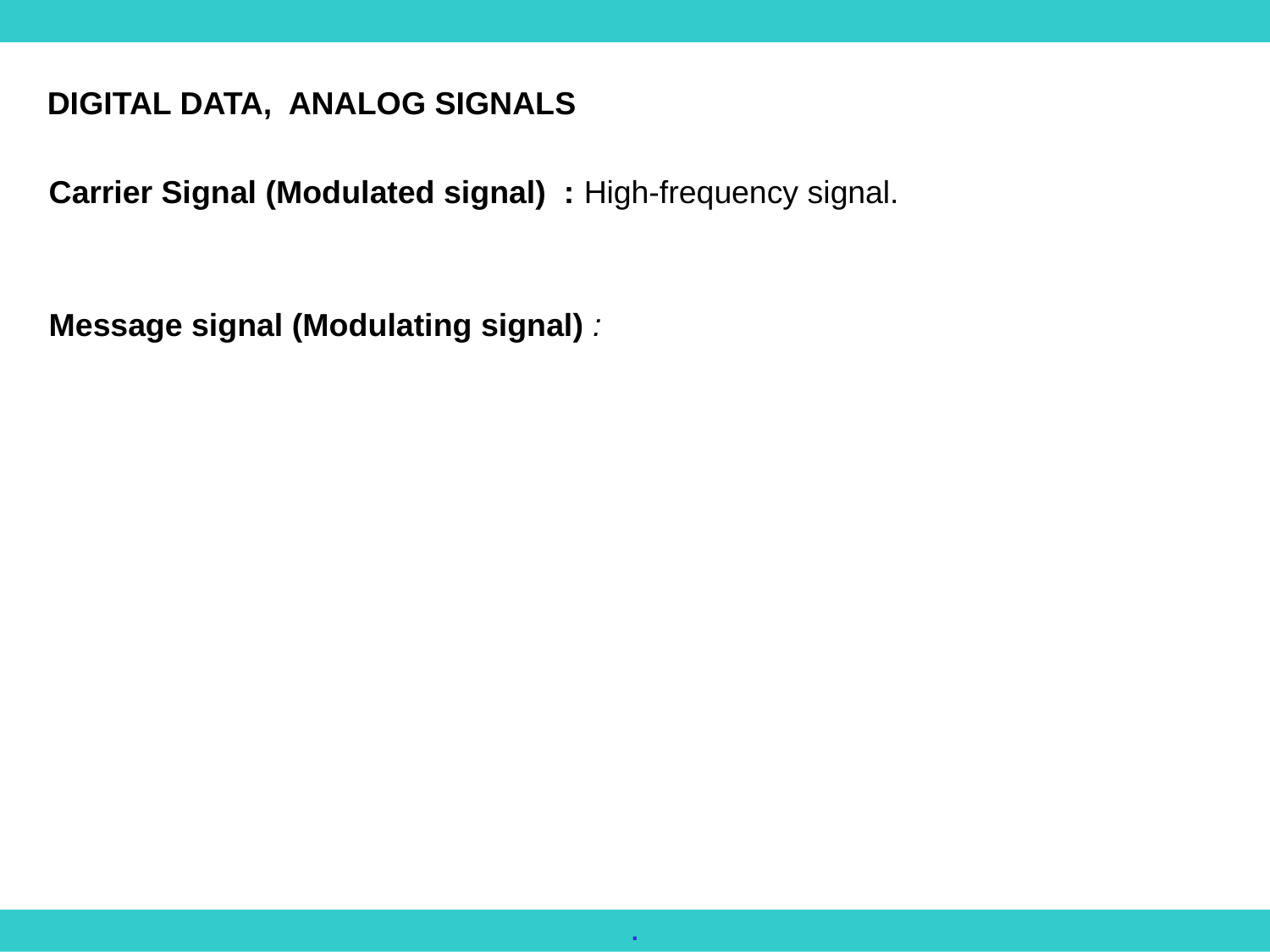

DIGITAL DATA,  ANALOG SIGNALS
Carrier Signal (Modulated signal)  : High-frequency signal.

Message signal (Modulating signal) :

.